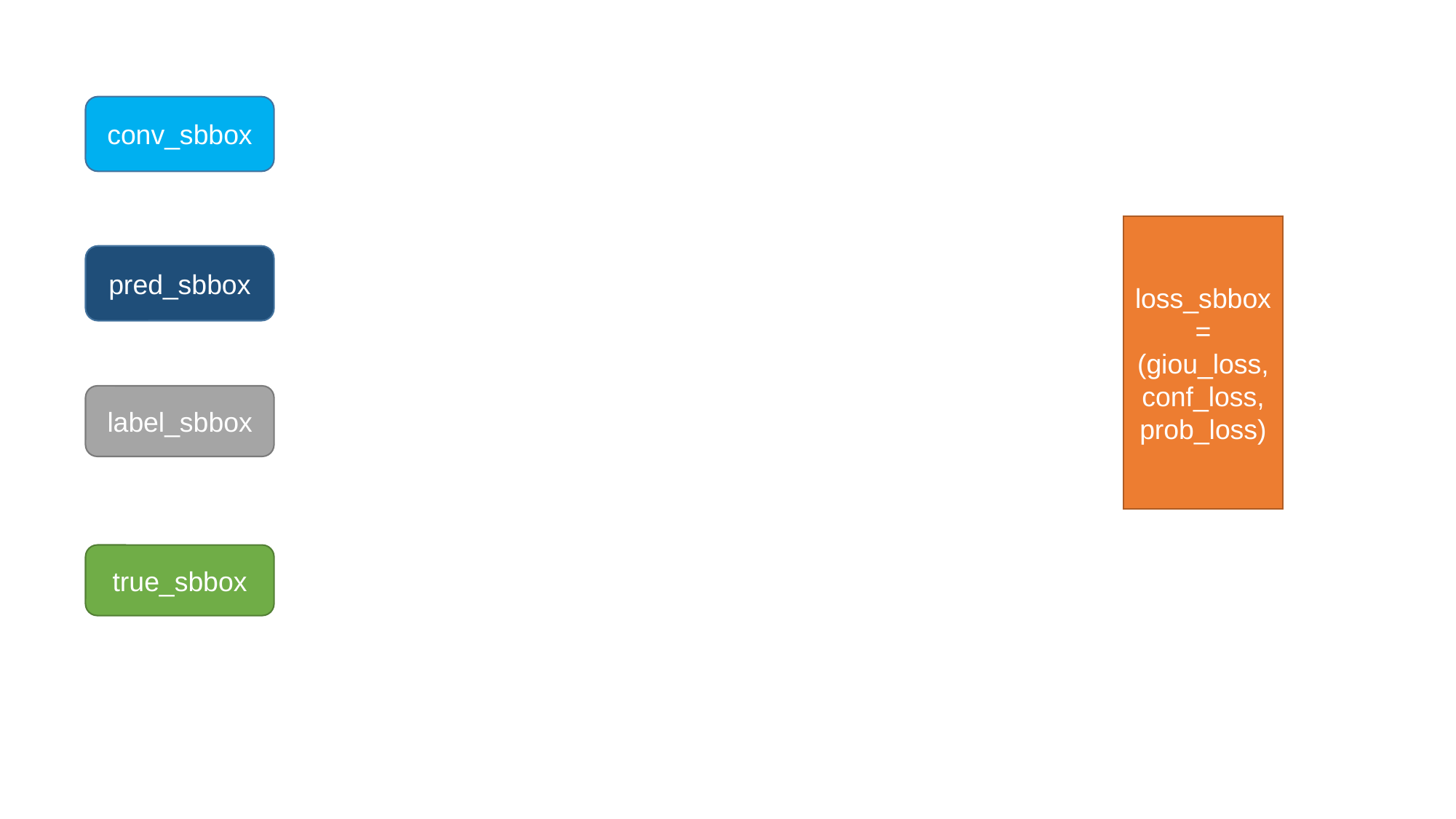

conv_sbbox
loss_sbbox=
(giou_loss,
conf_loss,
prob_loss)
pred_sbbox
label_sbbox
true_sbbox